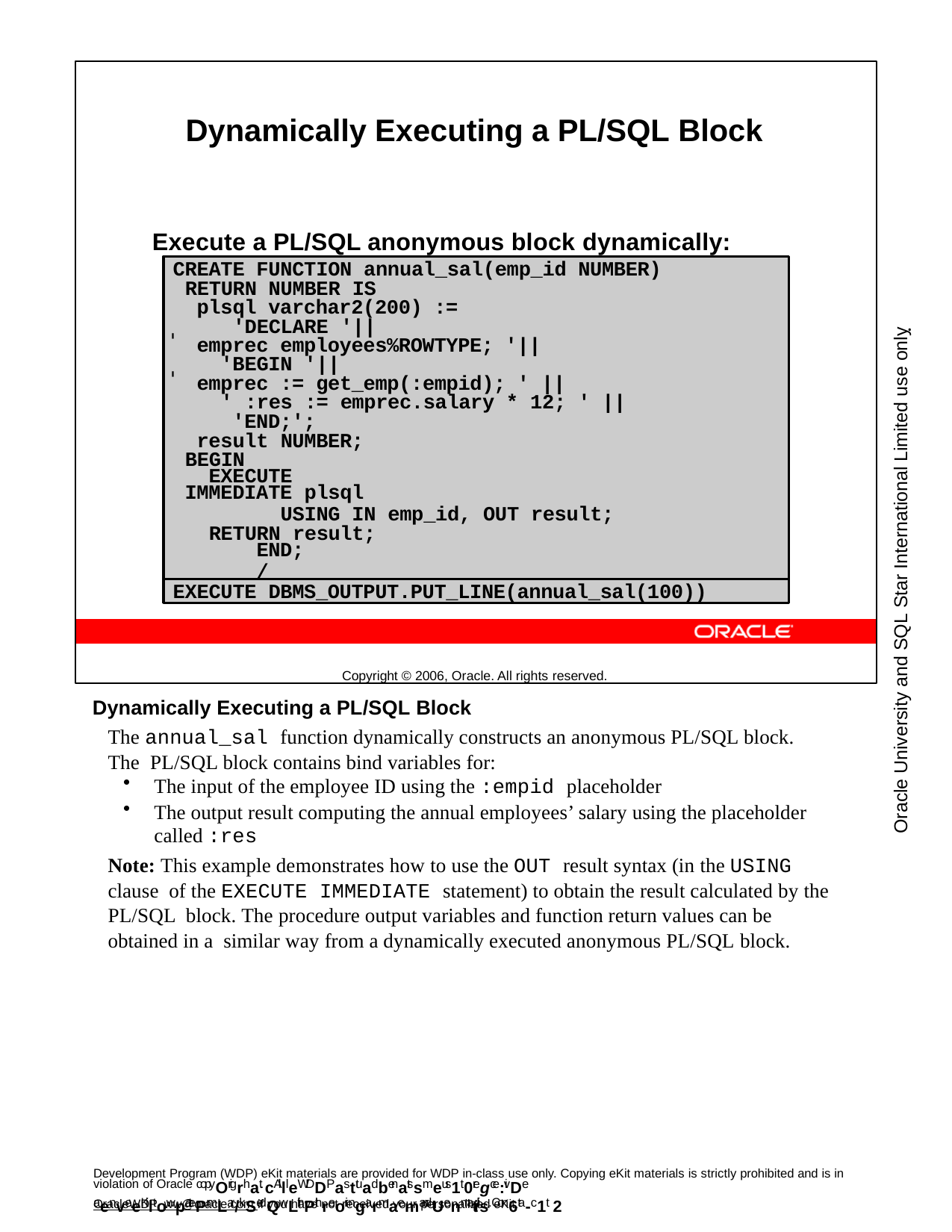

Dynamically Executing a PL/SQL Block

Execute a PL/SQL anonymous block dynamically:

Copyright © 2006, Oracle. All rights reserved.
CREATE FUNCTION annual_sal(emp_id NUMBER)  RETURN NUMBER IS
plsql varchar2(200) :=  'DECLARE '||
emprec employees%ROWTYPE; '||  'BEGIN '||
emprec := get_emp(:empid); ' ||  ' :res := emprec.salary * 12; ' ||  'END;';
result NUMBER;  BEGIN
EXECUTE IMMEDIATE plsql
USING IN emp_id, OUT result;  RETURN result;
END;
/
Oracle University and SQL Star International Limited use onlyฺ
EXECUTE DBMS_OUTPUT.PUT_LINE(annual_sal(100))

Dynamically Executing a PL/SQL Block
The annual_sal function dynamically constructs an anonymous PL/SQL block. The  PL/SQL block contains bind variables for:
The input of the employee ID using the :empid placeholder
The output result computing the annual employees’ salary using the placeholder  called :res
Note: This example demonstrates how to use the OUT result syntax (in the USING clause  of the EXECUTE IMMEDIATE statement) to obtain the result calculated by the PL/SQL  block. The procedure output variables and function return values can be obtained in a  similar way from a dynamically executed anonymous PL/SQL block.
Development Program (WDP) eKit materials are provided for WDP in-class use only. Copying eKit materials is strictly prohibited and is in
violation of Oracle copyOrigrhat. cAllleWDDPasttuadbenatssmeus1t 0regce:ivDe aenveeKiltowpatePrmLar/kSedQwLithPthreoir ngarmaemandUenmaitils. Con6ta-c1t 2
OracleWDP_ww@oracle.com if you have not received your personalized eKit.